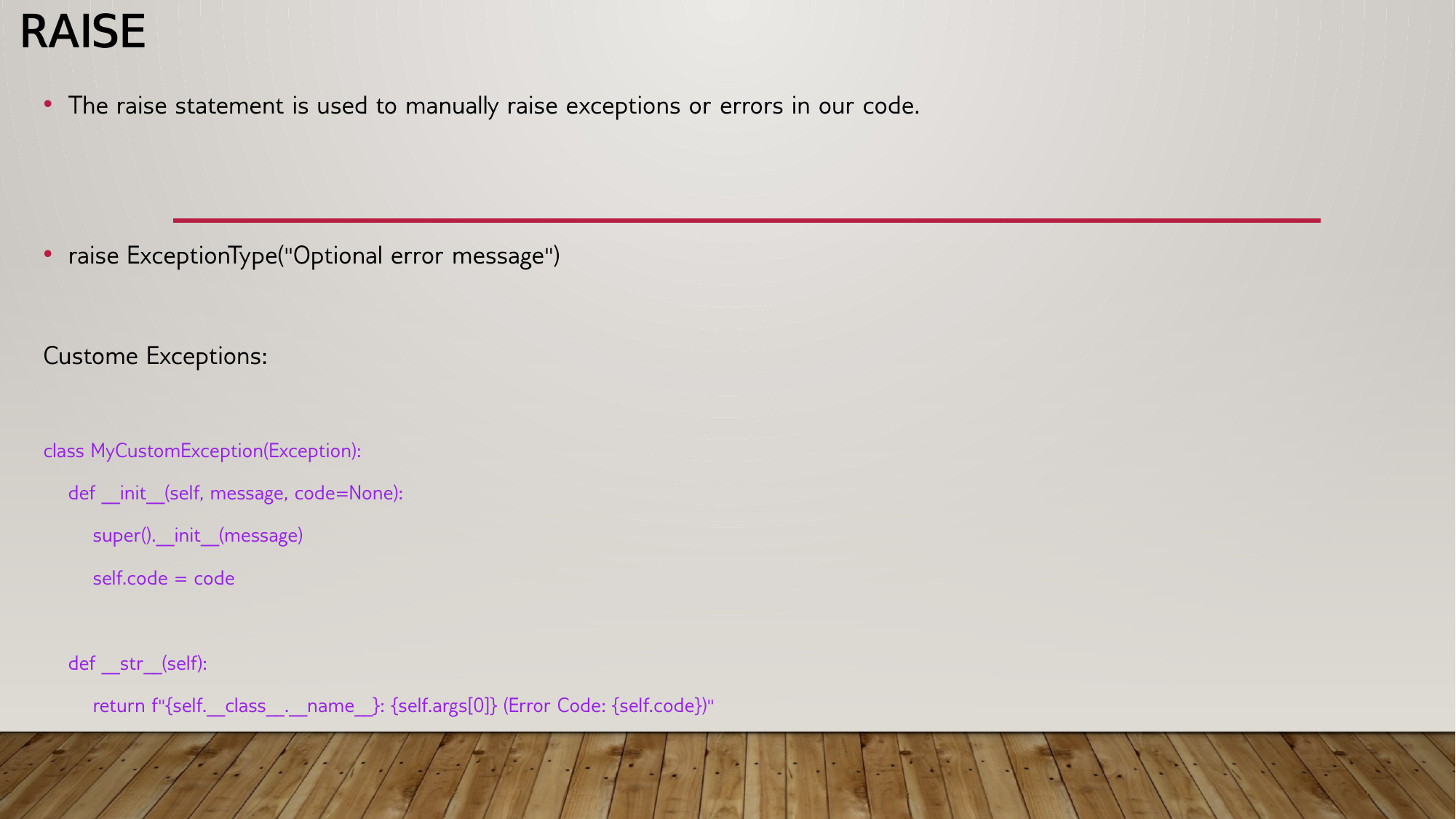

# raise
The raise statement is used to manually raise exceptions or errors in our code.

raise ExceptionType("Optional error message")

Custome Exceptions:

class MyCustomException(Exception):
    def __init__(self, message, code=None):
        super().__init__(message)
        self.code = code

    def __str__(self):
        return f"{self.__class__.__name__}: {self.args[0]} (Error Code: {self.code})"